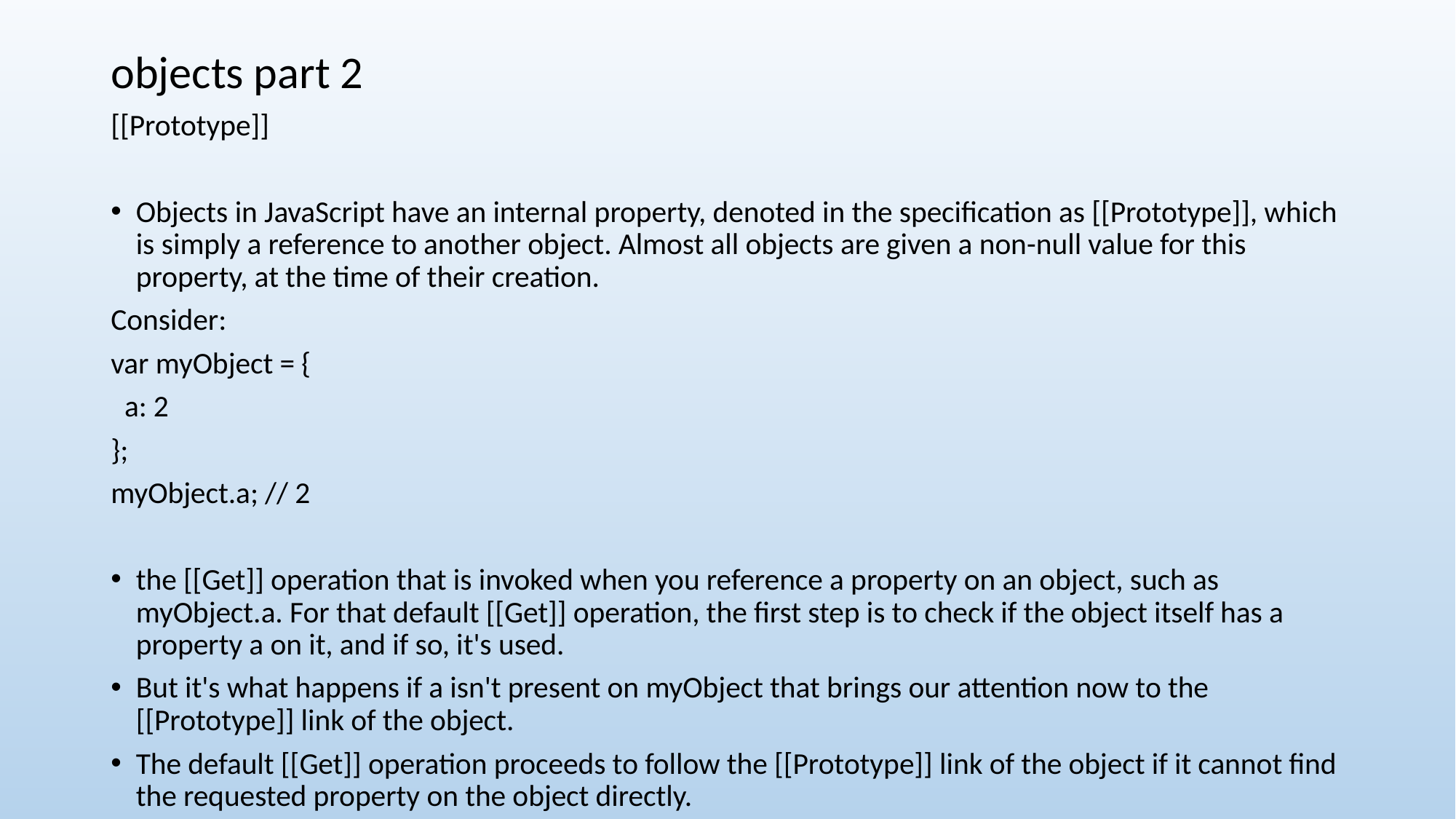

# objects part 2
[[Prototype]]

Objects in JavaScript have an internal property, denoted in the specification as [[Prototype]], which is simply a reference to another object. Almost all objects are given a non-null value for this property, at the time of their creation.
Consider:
var myObject = {
  a: 2
};
myObject.a; // 2

the [[Get]] operation that is invoked when you reference a property on an object, such as myObject.a. For that default [[Get]] operation, the first step is to check if the object itself has a property a on it, and if so, it's used.
But it's what happens if a isn't present on myObject that brings our attention now to the [[Prototype]] link of the object.
The default [[Get]] operation proceeds to follow the [[Prototype]] link of the object if it cannot find the requested property on the object directly.